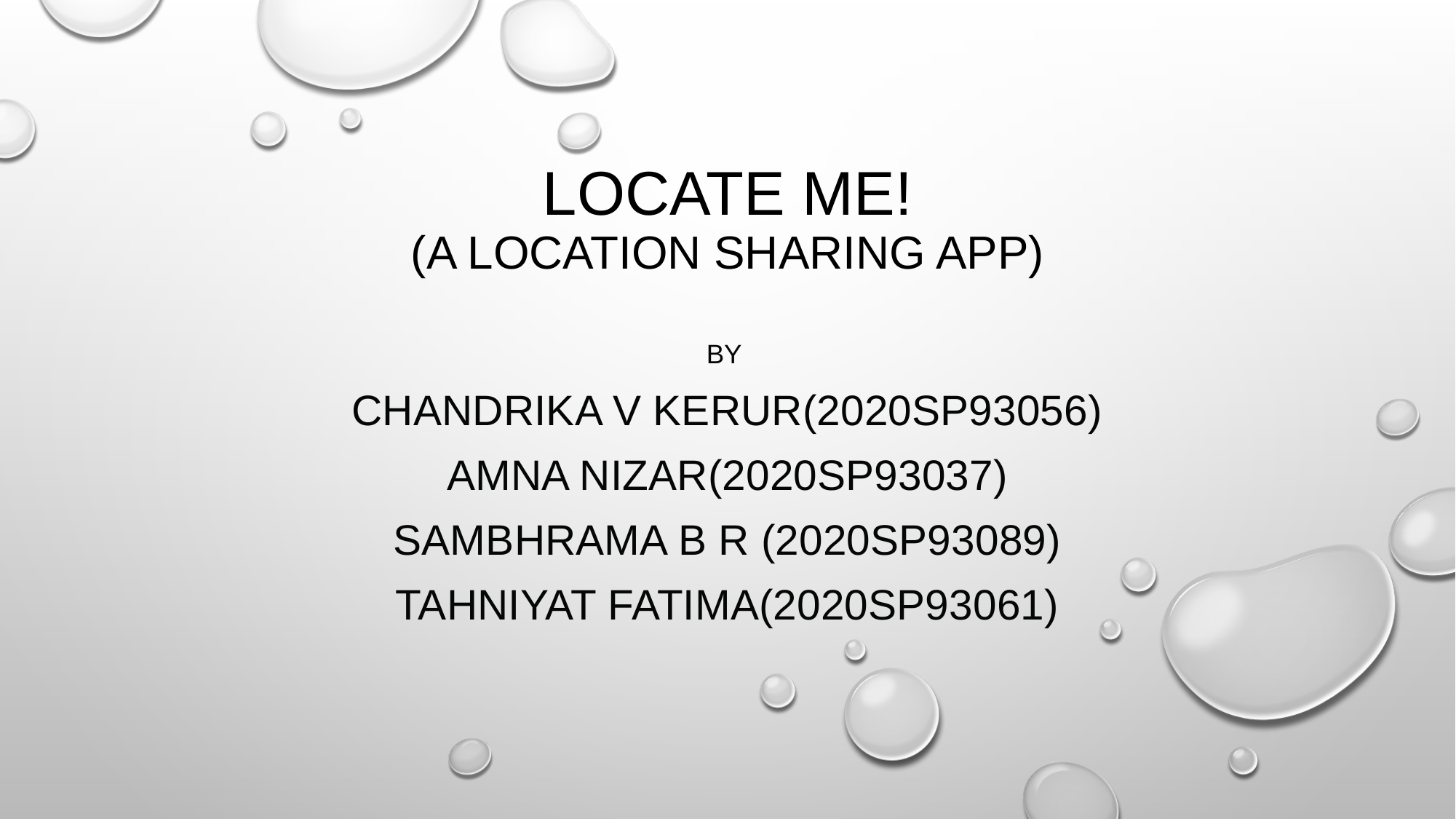

# Locate Me! (A location sharing app)
by
Chandrika V Kerur(2020sp93056)
Amna Nizar(2020SP93037)
Sambhrama B R (2020SP93089)
Tahniyat FATIMA(2020SP93061)